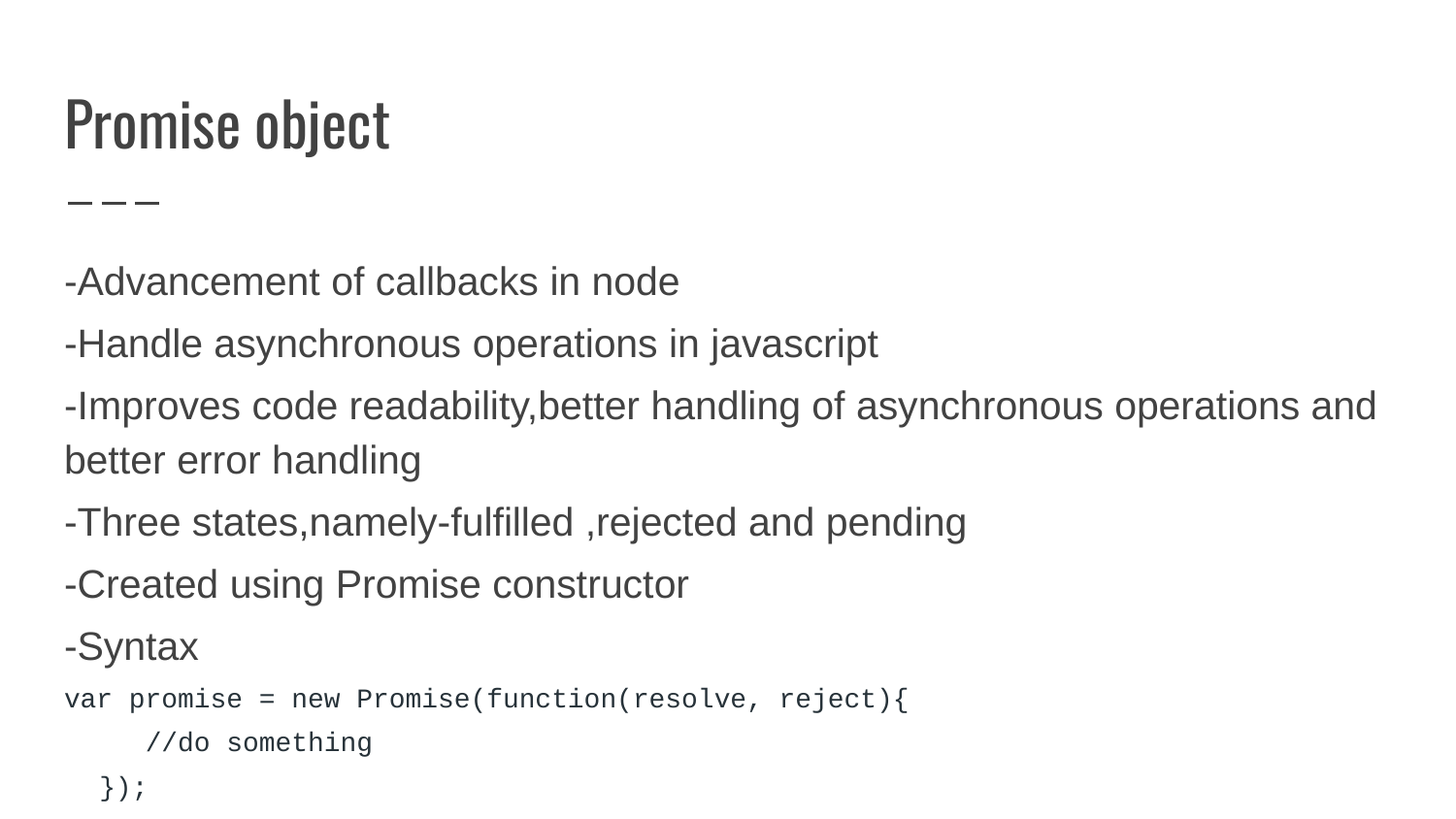

# Promise object
-Advancement of callbacks in node
-Handle asynchronous operations in javascript
-Improves code readability,better handling of asynchronous operations and better error handling
-Three states,namely-fulfilled ,rejected and pending
-Created using Promise constructor
-Syntax
var promise = new Promise(function(resolve, reject){
     //do something
});